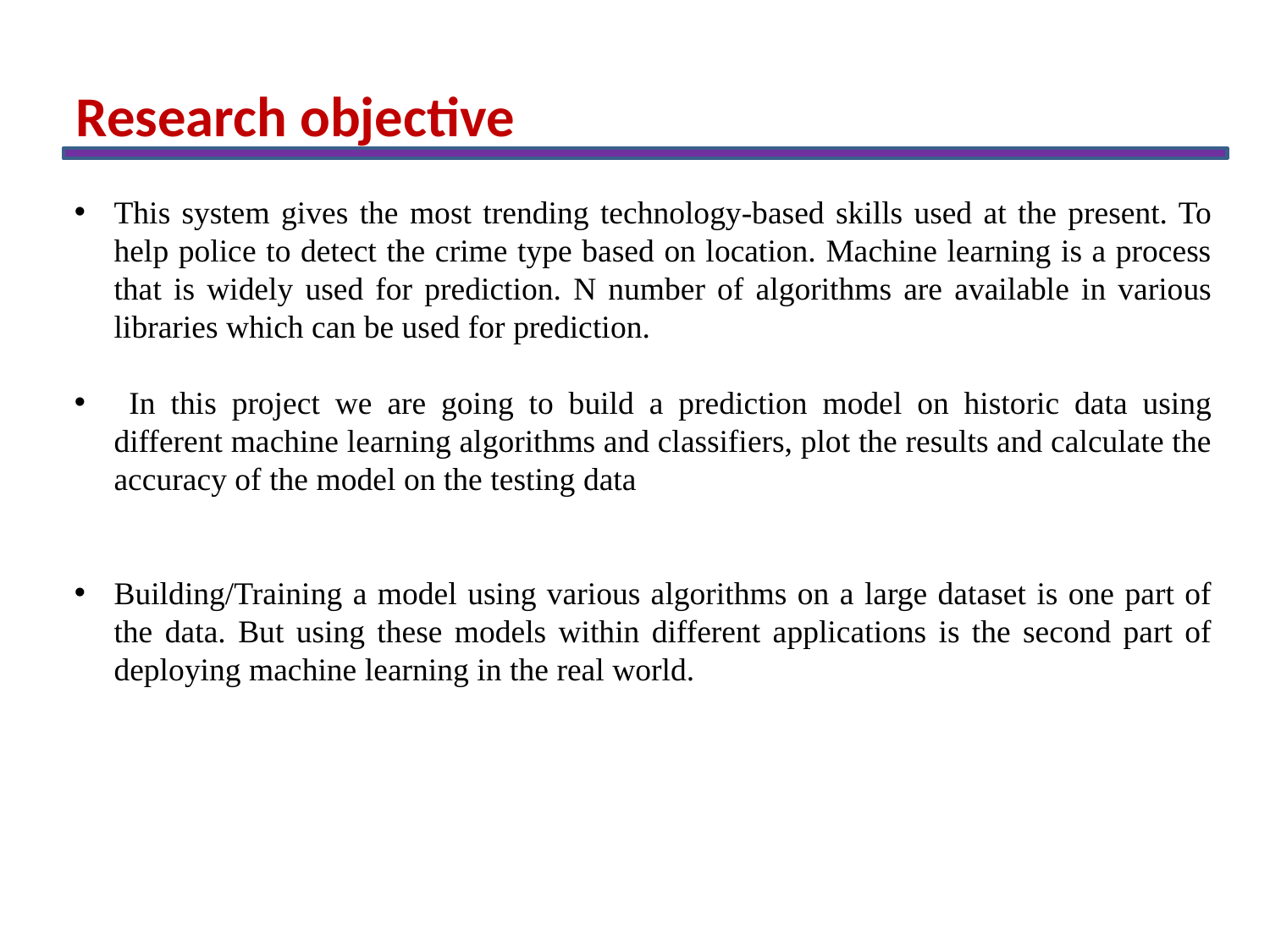

Research objective

This system gives the most trending technology-based skills used at the present. To help police to detect the crime type based on location. Machine learning is a process that is widely used for prediction. N number of algorithms are available in various libraries which can be used for prediction.

 In this project we are going to build a prediction model on historic data using different machine learning algorithms and classifiers, plot the results and calculate the accuracy of the model on the testing data

Building/Training a model using various algorithms on a large dataset is one part of the data. But using these models within different applications is the second part of deploying machine learning in the real world.